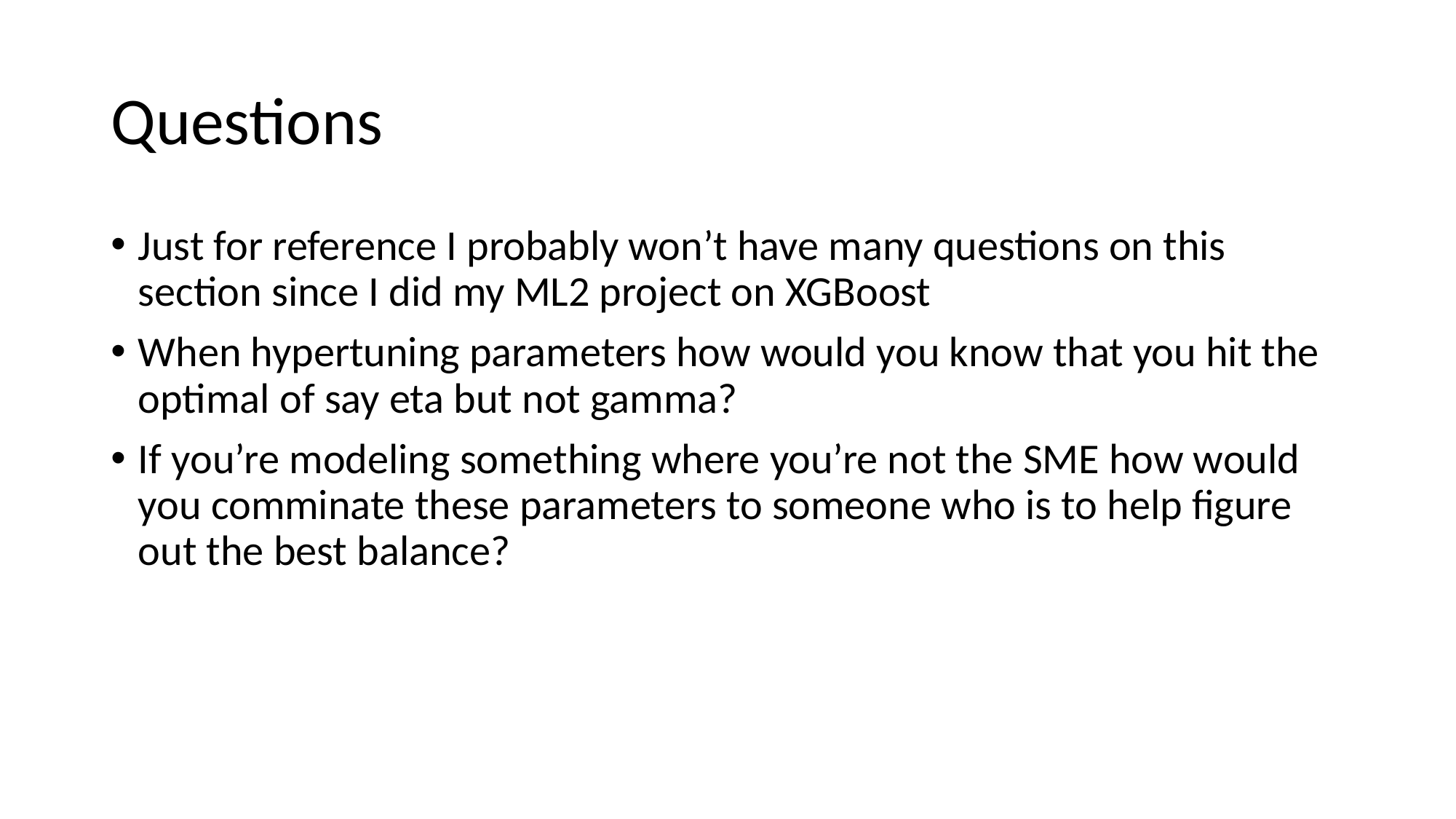

# Questions
Just for reference I probably won’t have many questions on this section since I did my ML2 project on XGBoost
When hypertuning parameters how would you know that you hit the optimal of say eta but not gamma?
If you’re modeling something where you’re not the SME how would you comminate these parameters to someone who is to help figure out the best balance?